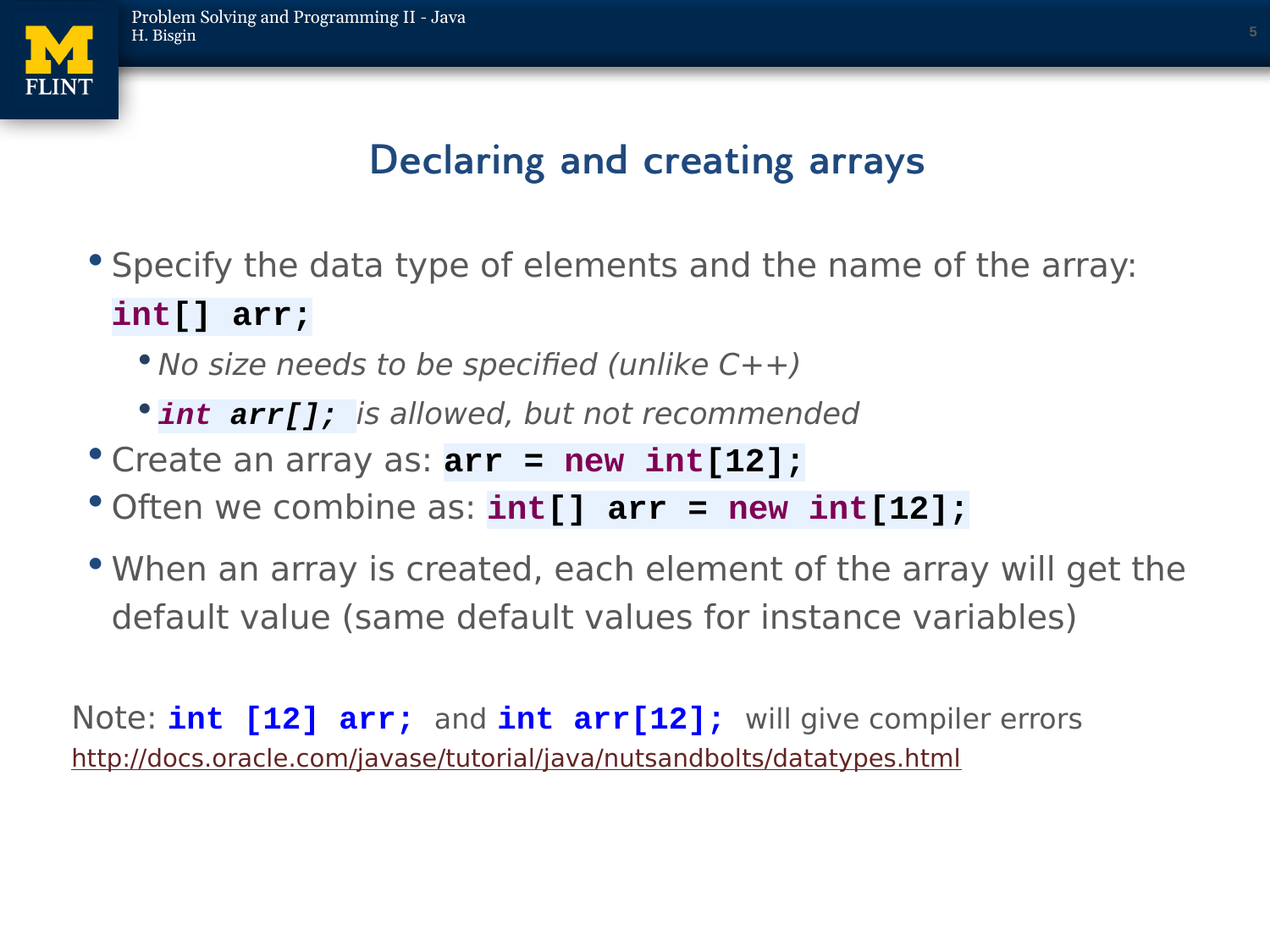

5
# Declaring and creating arrays
Specify the data type of elements and the name of the array: int[] arr;
No size needs to be specified (unlike C++)
int arr[]; is allowed, but not recommended
Create an array as: arr = new int[12];
Often we combine as: int[] arr = new int[12];
When an array is created, each element of the array will get the default value (same default values for instance variables)

Note: int [12] arr; and int arr[12]; will give compiler errors
http://docs.oracle.com/javase/tutorial/java/nutsandbolts/datatypes.html